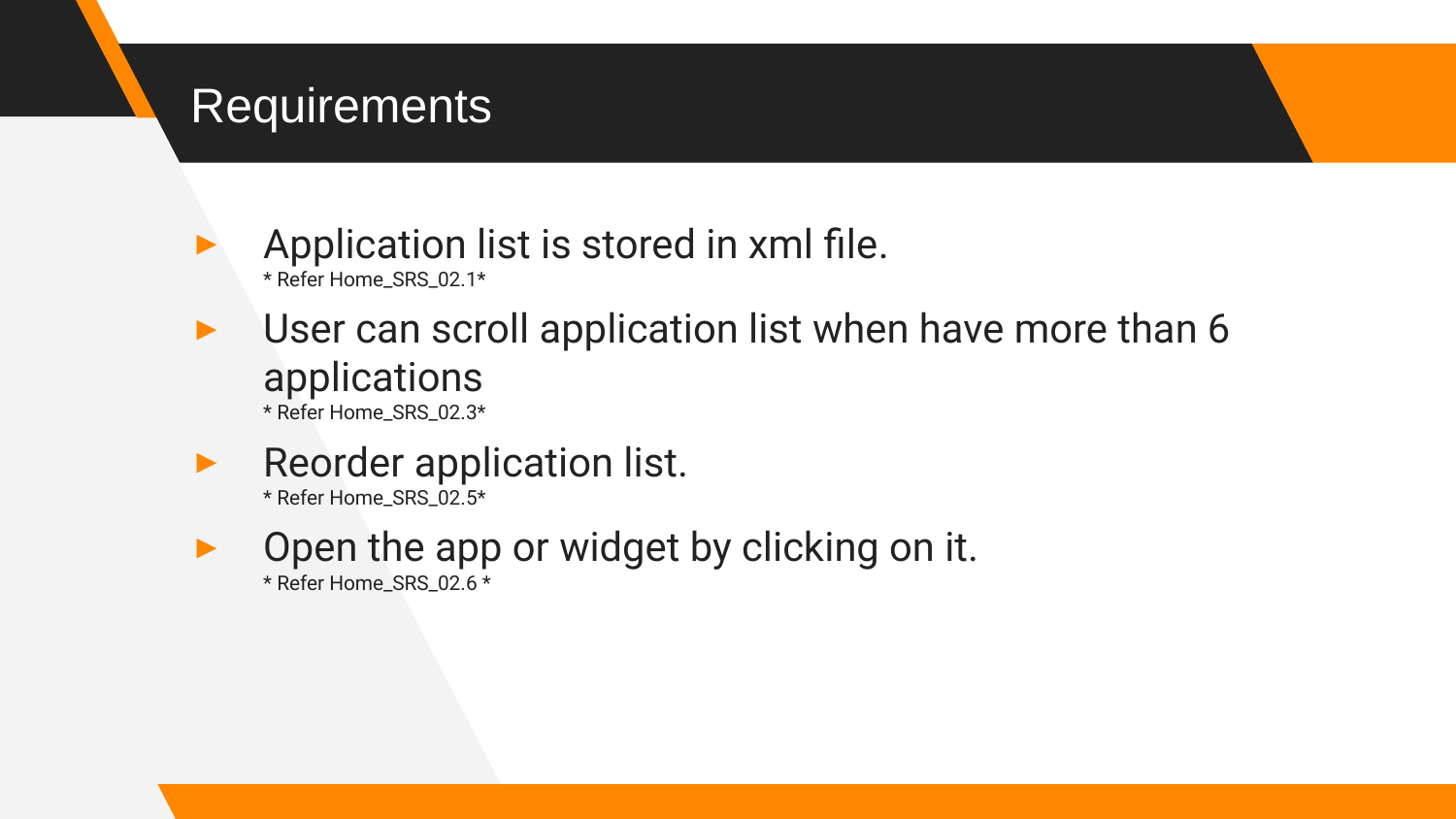

8
# Requirements
Application list is stored in xml file.
* Refer Home_SRS_02.1*
User can scroll application list when have more than 6 applications
* Refer Home_SRS_02.3*
Reorder application list.
* Refer Home_SRS_02.5*
Open the app or widget by clicking on it.
* Refer Home_SRS_02.6 *